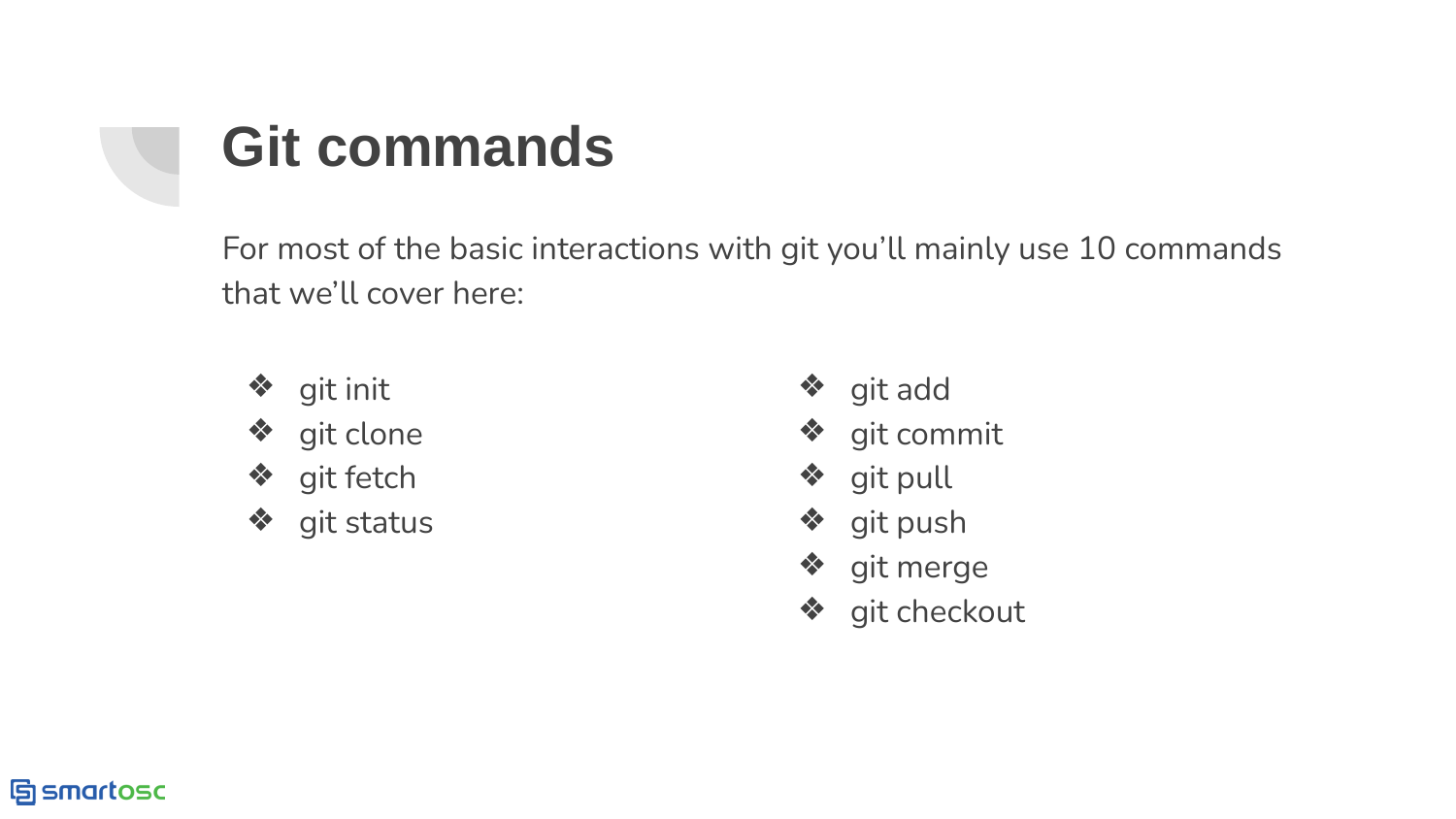

# Git commands
For most of the basic interactions with git you’ll mainly use 10 commands that we’ll cover here:
git init
git clone
git fetch
git status
git add
git commit
git pull
git push
git merge
git checkout